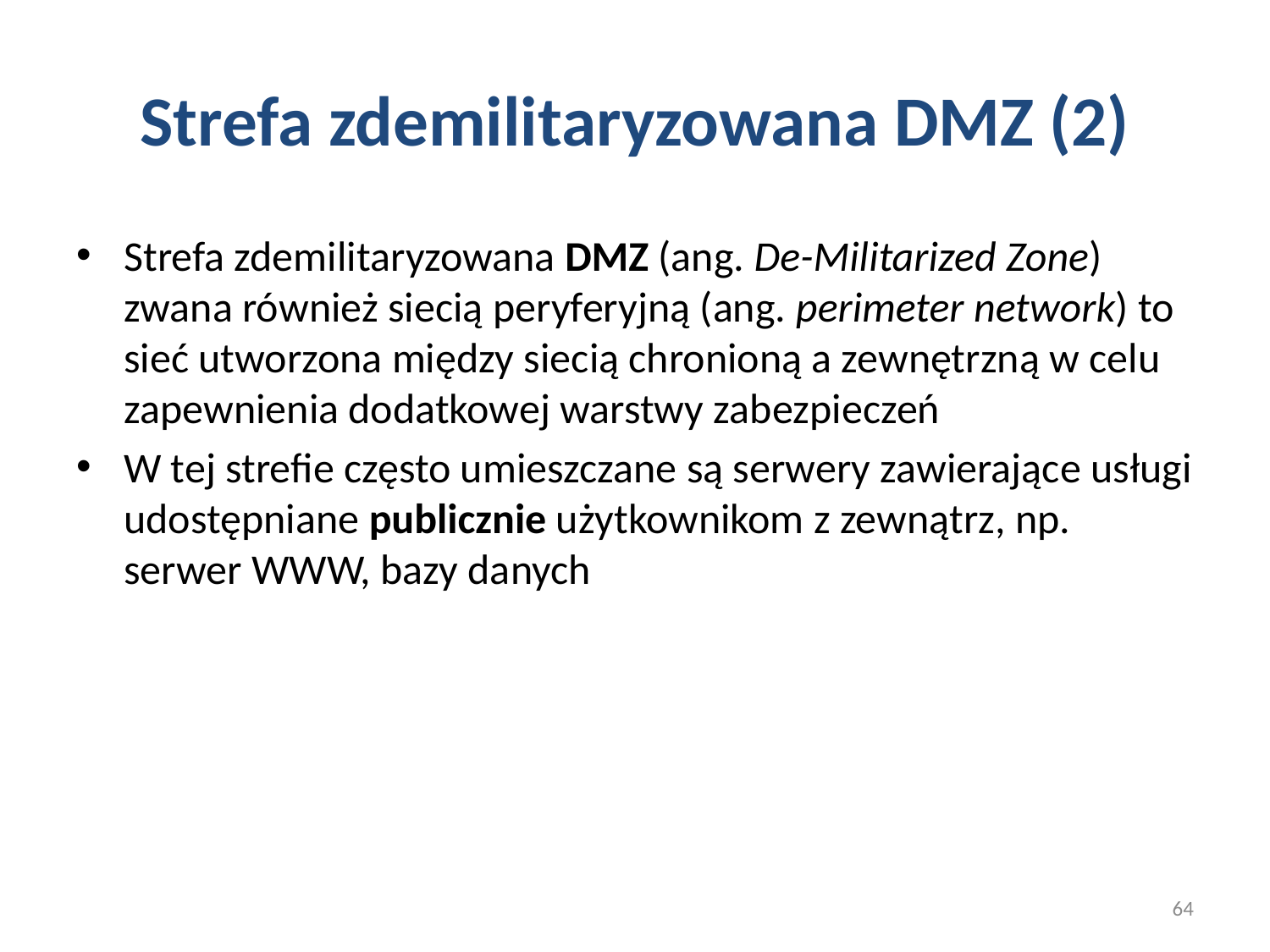

# Strefa zdemilitaryzowana DMZ (2)
Strefa zdemilitaryzowana DMZ (ang. De-Militarized Zone) zwana również siecią peryferyjną (ang. perimeter network) to sieć utworzona między siecią chronioną a zewnętrzną w celu zapewnienia dodatkowej warstwy zabezpieczeń
W tej strefie często umieszczane są serwery zawierające usługi udostępniane publicznie użytkownikom z zewnątrz, np. serwer WWW, bazy danych
64